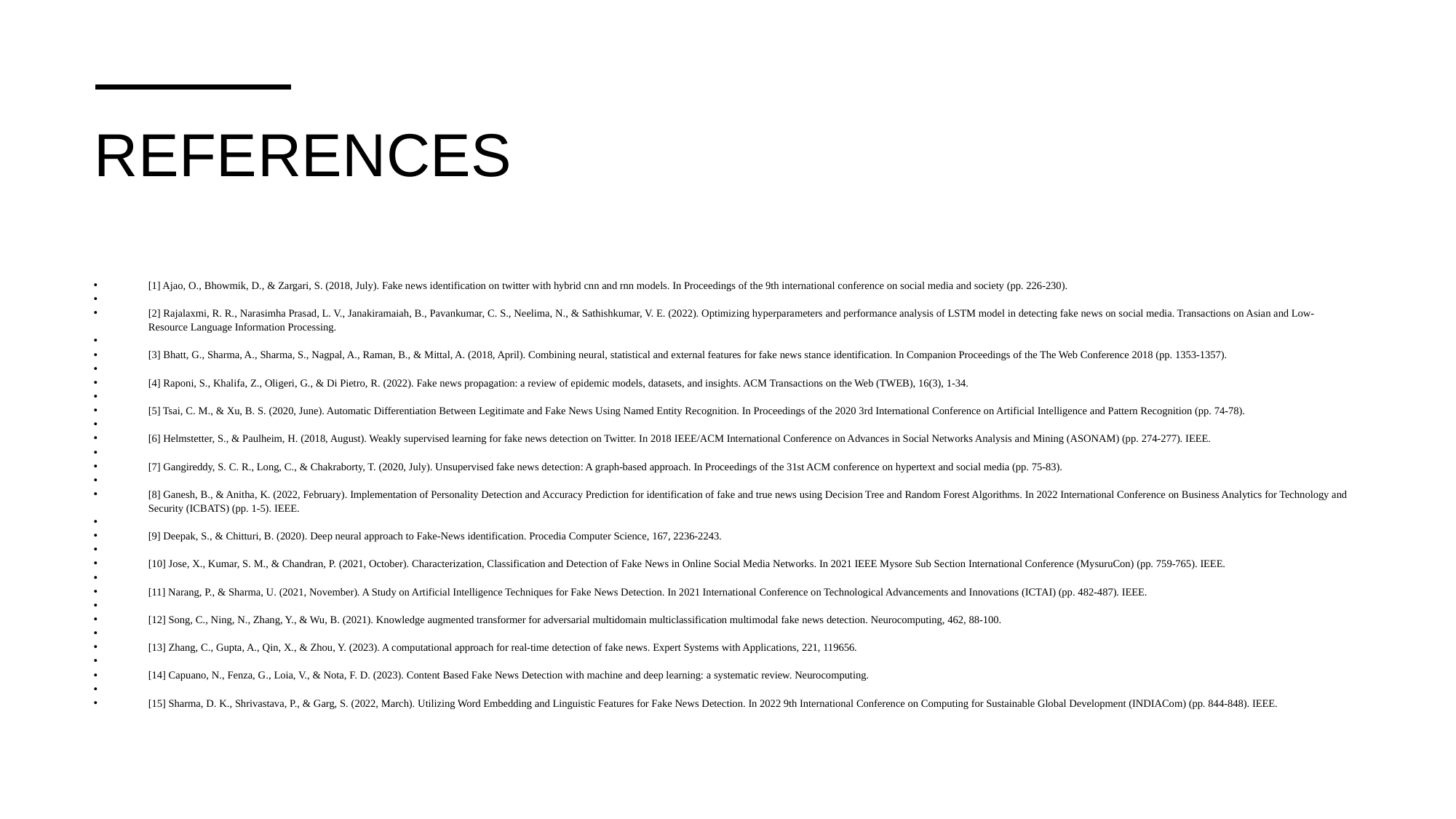

# References
[1] Ajao, O., Bhowmik, D., & Zargari, S. (2018, July). Fake news identification on twitter with hybrid cnn and rnn models. In Proceedings of the 9th international conference on social media and society (pp. 226-230).

[2] Rajalaxmi, R. R., Narasimha Prasad, L. V., Janakiramaiah, B., Pavankumar, C. S., Neelima, N., & Sathishkumar, V. E. (2022). Optimizing hyperparameters and performance analysis of LSTM model in detecting fake news on social media. Transactions on Asian and Low-Resource Language Information Processing.

[3] Bhatt, G., Sharma, A., Sharma, S., Nagpal, A., Raman, B., & Mittal, A. (2018, April). Combining neural, statistical and external features for fake news stance identification. In Companion Proceedings of the The Web Conference 2018 (pp. 1353-1357).

[4] Raponi, S., Khalifa, Z., Oligeri, G., & Di Pietro, R. (2022). Fake news propagation: a review of epidemic models, datasets, and insights. ACM Transactions on the Web (TWEB), 16(3), 1-34.

[5] Tsai, C. M., & Xu, B. S. (2020, June). Automatic Differentiation Between Legitimate and Fake News Using Named Entity Recognition. In Proceedings of the 2020 3rd International Conference on Artificial Intelligence and Pattern Recognition (pp. 74-78).

[6] Helmstetter, S., & Paulheim, H. (2018, August). Weakly supervised learning for fake news detection on Twitter. In 2018 IEEE/ACM International Conference on Advances in Social Networks Analysis and Mining (ASONAM) (pp. 274-277). IEEE.

[7] Gangireddy, S. C. R., Long, C., & Chakraborty, T. (2020, July). Unsupervised fake news detection: A graph-based approach. In Proceedings of the 31st ACM conference on hypertext and social media (pp. 75-83).

[8] Ganesh, B., & Anitha, K. (2022, February). Implementation of Personality Detection and Accuracy Prediction for identification of fake and true news using Decision Tree and Random Forest Algorithms. In 2022 International Conference on Business Analytics for Technology and Security (ICBATS) (pp. 1-5). IEEE.

[9] Deepak, S., & Chitturi, B. (2020). Deep neural approach to Fake-News identification. Procedia Computer Science, 167, 2236-2243.

[10] Jose, X., Kumar, S. M., & Chandran, P. (2021, October). Characterization, Classification and Detection of Fake News in Online Social Media Networks. In 2021 IEEE Mysore Sub Section International Conference (MysuruCon) (pp. 759-765). IEEE.

[11] Narang, P., & Sharma, U. (2021, November). A Study on Artificial Intelligence Techniques for Fake News Detection. In 2021 International Conference on Technological Advancements and Innovations (ICTAI) (pp. 482-487). IEEE.

[12] Song, C., Ning, N., Zhang, Y., & Wu, B. (2021). Knowledge augmented transformer for adversarial multidomain multiclassification multimodal fake news detection. Neurocomputing, 462, 88-100.

[13] Zhang, C., Gupta, A., Qin, X., & Zhou, Y. (2023). A computational approach for real-time detection of fake news. Expert Systems with Applications, 221, 119656.

[14] Capuano, N., Fenza, G., Loia, V., & Nota, F. D. (2023). Content Based Fake News Detection with machine and deep learning: a systematic review. Neurocomputing.

[15] Sharma, D. K., Shrivastava, P., & Garg, S. (2022, March). Utilizing Word Embedding and Linguistic Features for Fake News Detection. In 2022 9th International Conference on Computing for Sustainable Global Development (INDIACom) (pp. 844-848). IEEE.